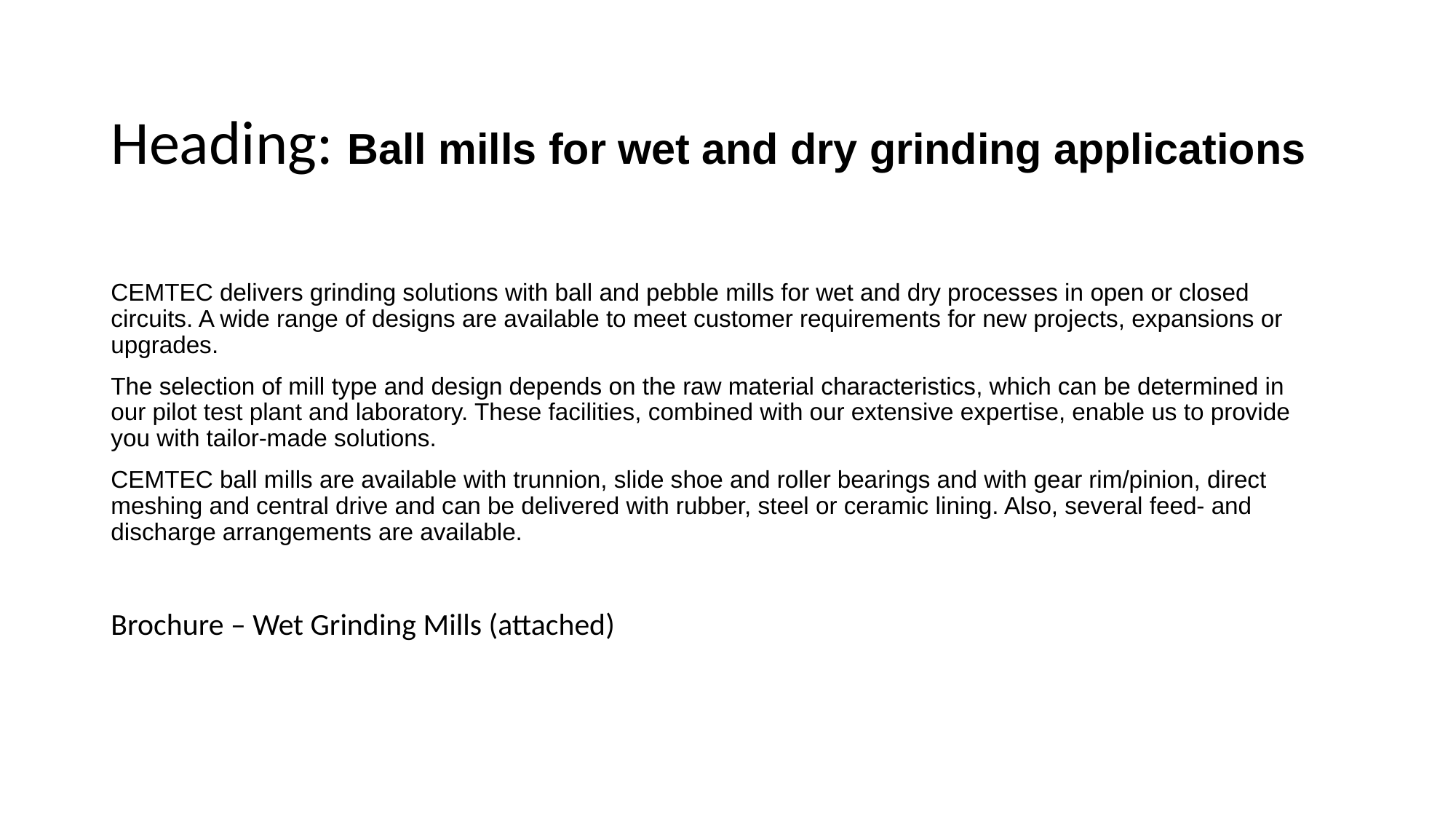

# Heading: Ball mills for wet and dry grinding applications
CEMTEC delivers grinding solutions with ball and pebble mills for wet and dry processes in open or closed circuits. A wide range of designs are available to meet customer requirements for new projects, expansions or upgrades.
The selection of mill type and design depends on the raw material characteristics, which can be determined in our pilot test plant and laboratory. These facilities, combined with our extensive expertise, enable us to provide you with tailor-made solutions.
CEMTEC ball mills are available with trunnion, slide shoe and roller bearings and with gear rim/pinion, direct meshing and central drive and can be delivered with rubber, steel or ceramic lining. Also, several feed- and discharge arrangements are available.

Brochure – Wet Grinding Mills (attached)